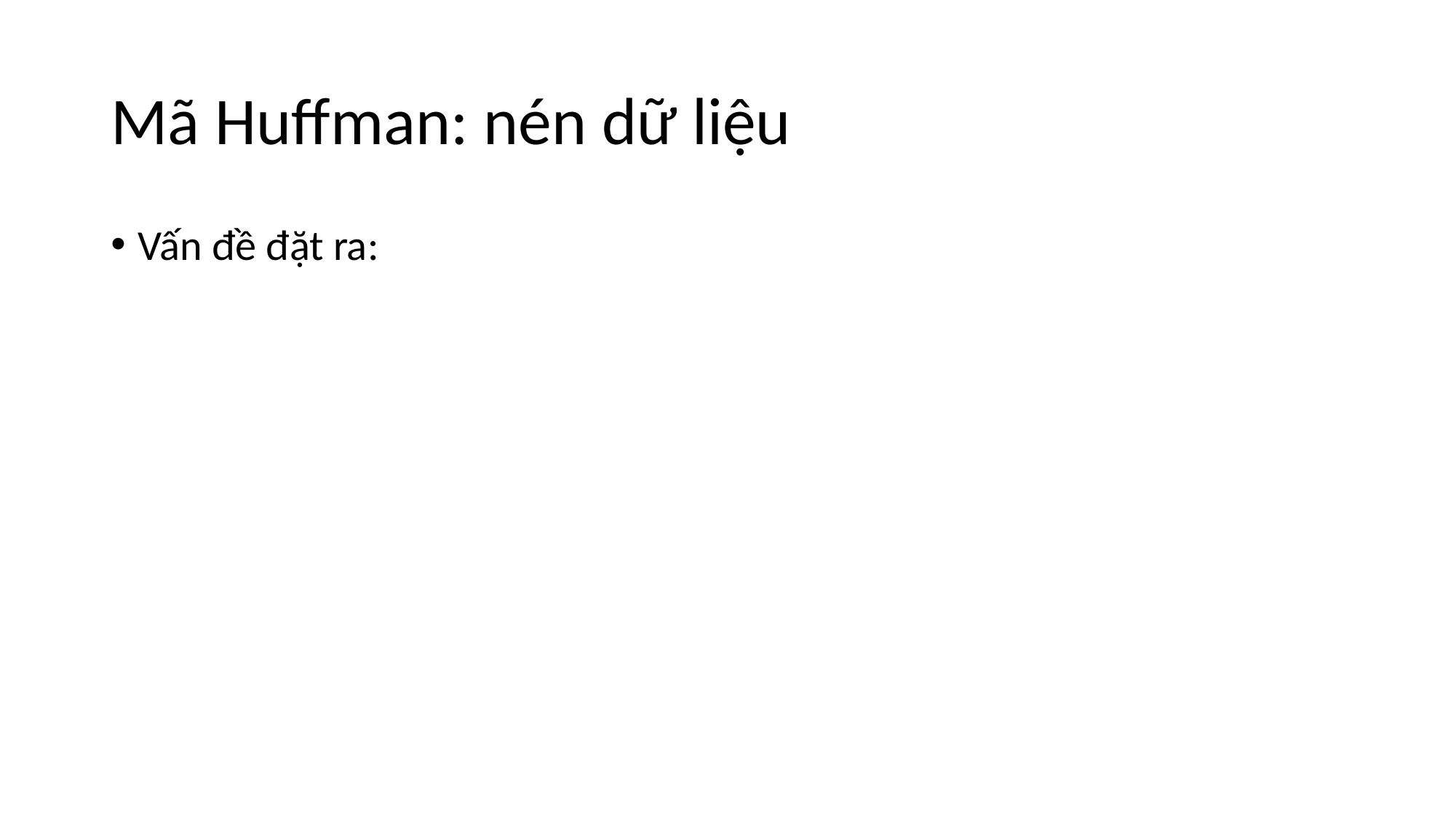

# Mã Huffman: nén dữ liệu
Vấn đề đặt ra: